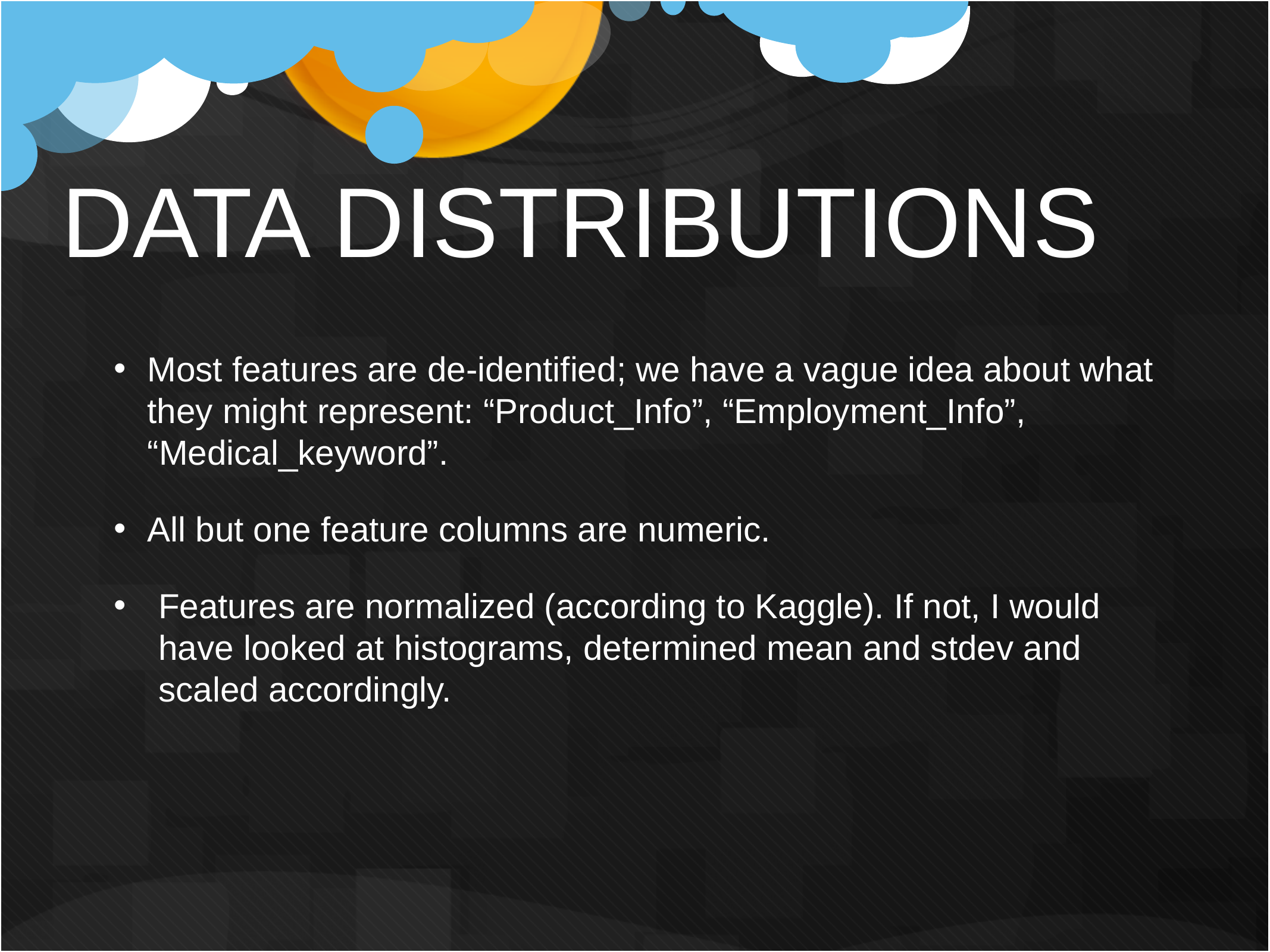

# DATA DISTRIBUTIONS

Most features are de-identified; we have a vague idea about what they might represent: “Product_Info”, “Employment_Info”, “Medical_keyword”.
All but one feature columns are numeric.
Features are normalized (according to Kaggle). If not, I would have looked at histograms, determined mean and stdev and scaled accordingly.